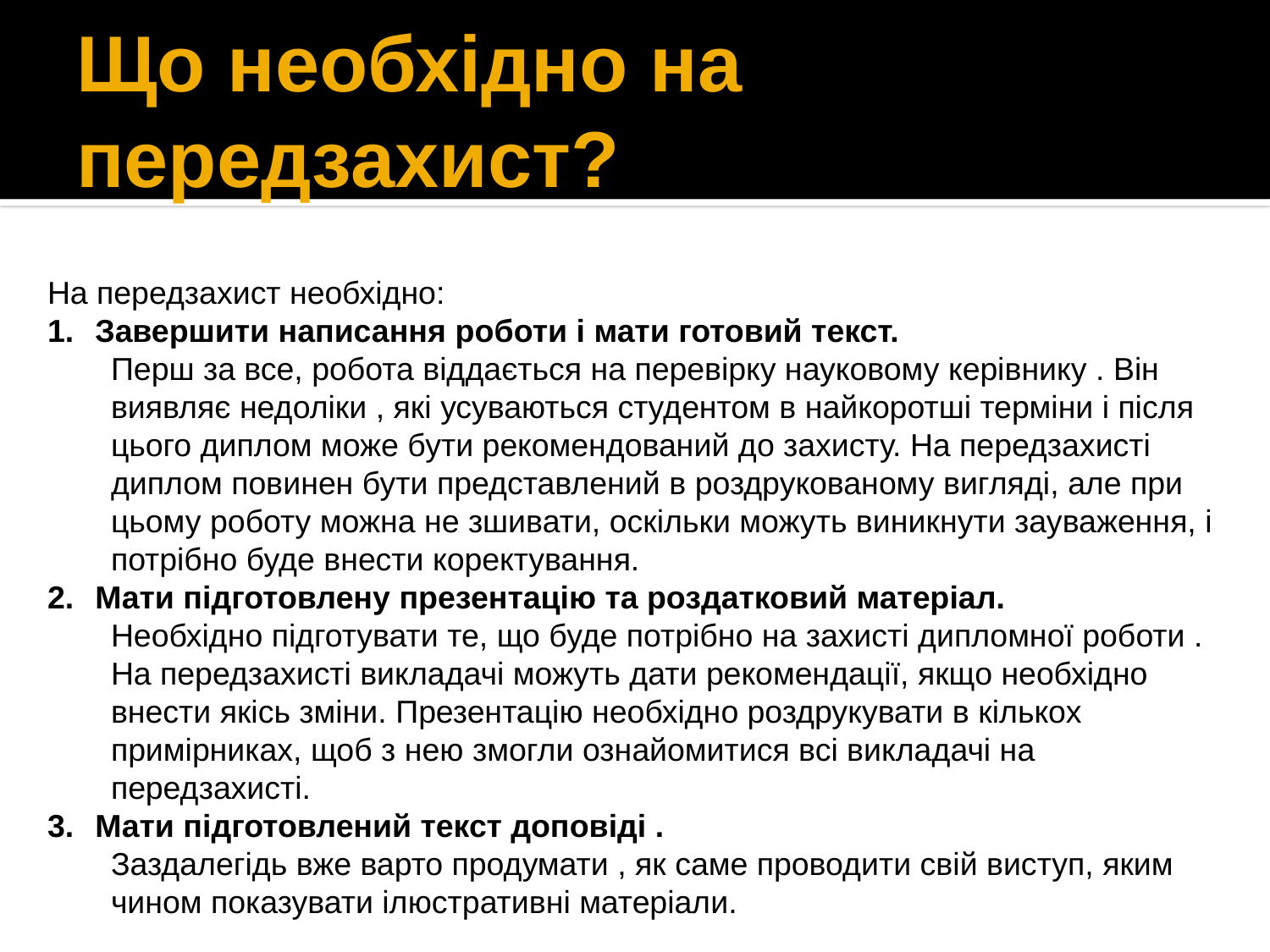

# Що необхідно на передзахист?
На передзахист необхідно:
Завершити написання роботи і мати готовий текст.
Перш за все, робота віддається на перевірку науковому керівнику . Він виявляє недоліки , які усуваються студентом в найкоротші терміни і після цього диплом може бути рекомендований до захисту. На передзахисті диплом повинен бути представлений в роздрукованому вигляді, але при цьому роботу можна не зшивати, оскільки можуть виникнути зауваження, і потрібно буде внести коректування.
Мати підготовлену презентацію та роздатковий матеріал.
Необхідно підготувати те, що буде потрібно на захисті дипломної роботи . На передзахисті викладачі можуть дати рекомендації, якщо необхідно внести якісь зміни. Презентацію необхідно роздрукувати в кількох примірниках, щоб з нею змогли ознайомитися всі викладачі на передзахисті.
Мати підготовлений текст доповіді .
Заздалегідь вже варто продумати , як саме проводити свій виступ, яким чином показувати ілюстративні матеріали.